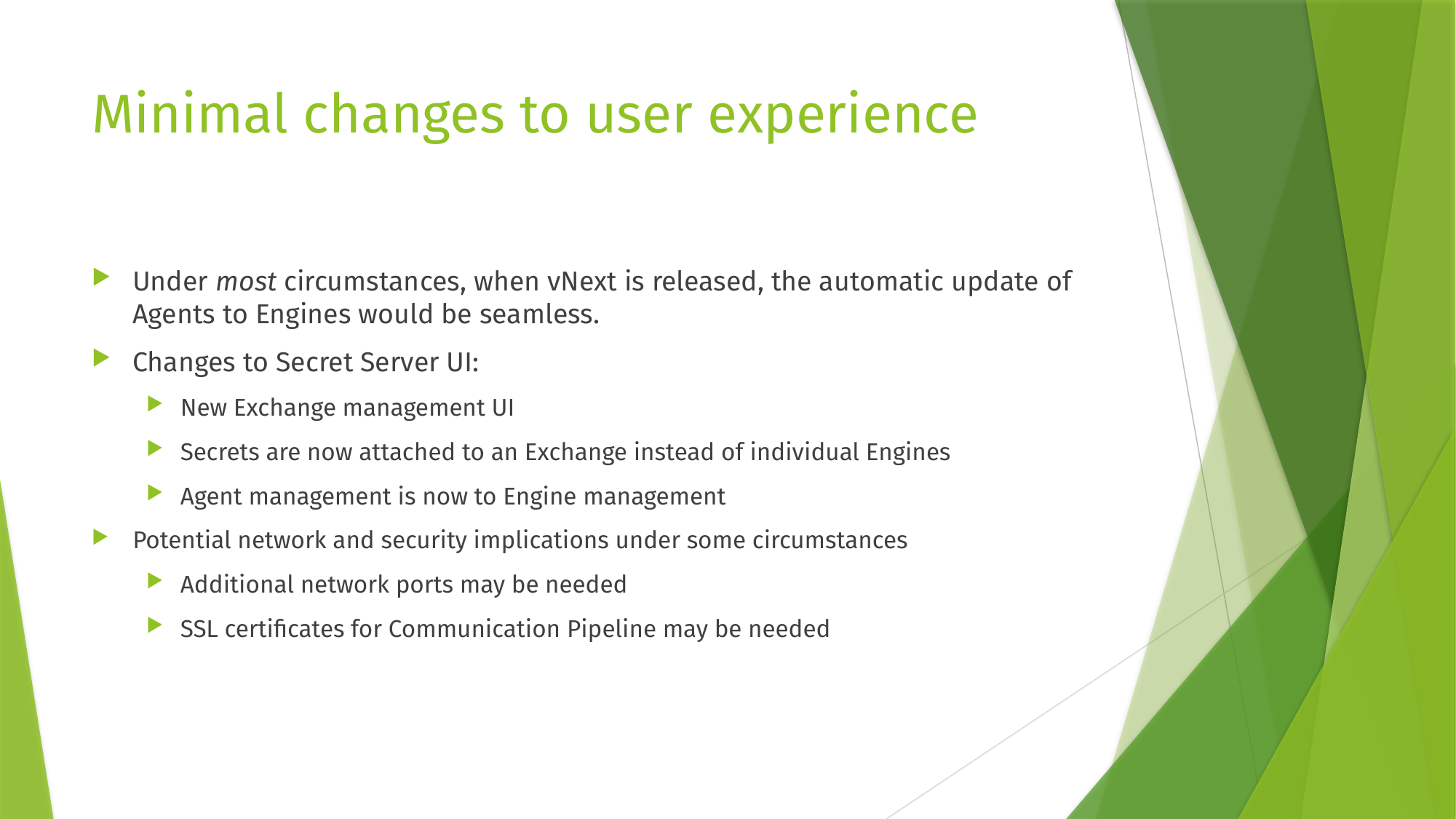

# Minimal changes to user experience
Under most circumstances, when vNext is released, the automatic update of Agents to Engines would be seamless.
Changes to Secret Server UI:
New Exchange management UI
Secrets are now attached to an Exchange instead of individual Engines
Agent management is now to Engine management
Potential network and security implications under some circumstances
Additional network ports may be needed
SSL certificates for Communication Pipeline may be needed